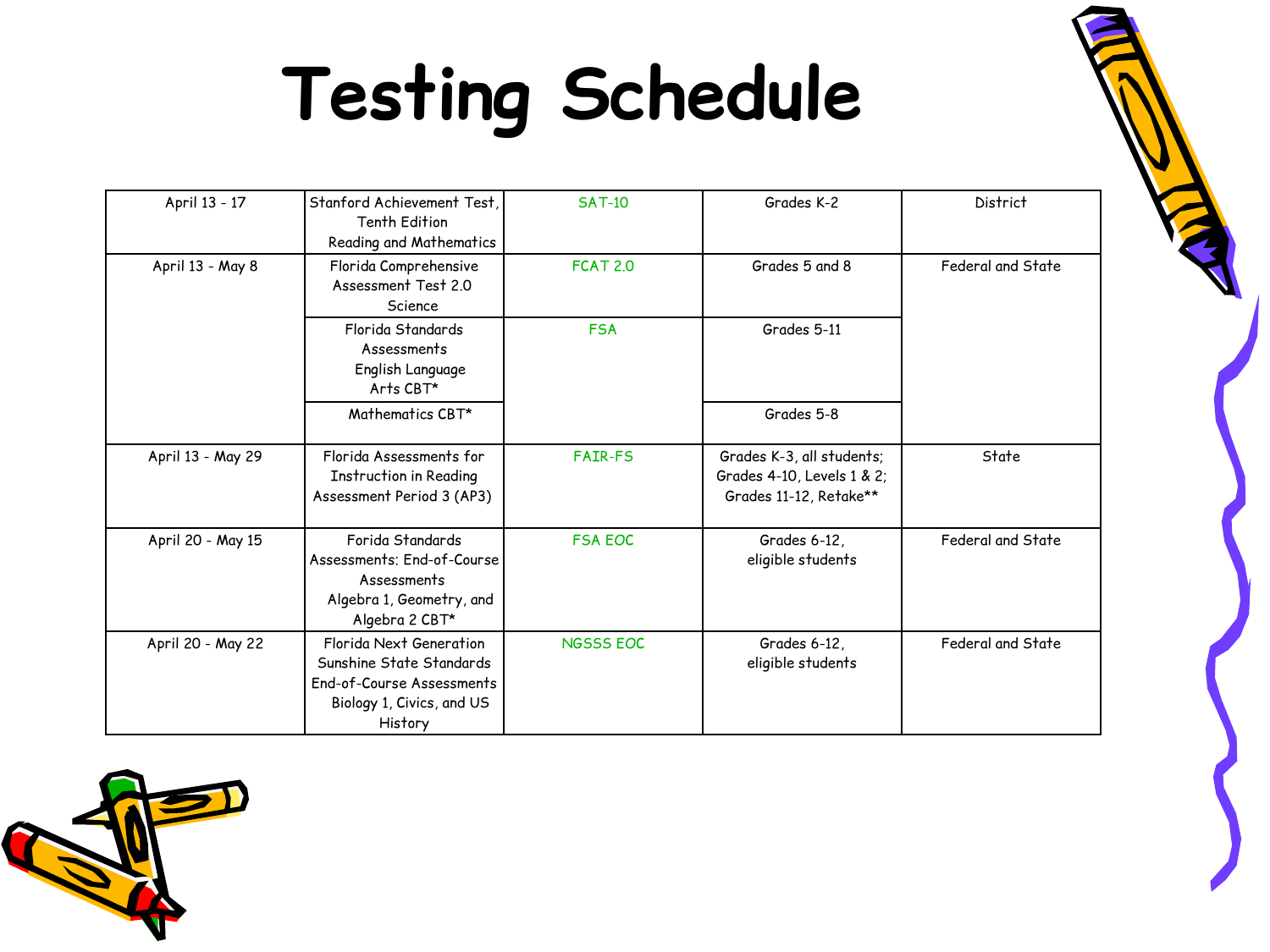

Testing Schedule
| April 13 - 17 | Stanford Achievement Test, Tenth Edition      Reading and Mathematics | SAT-10 | Grades K-2 | District |
| --- | --- | --- | --- | --- |
| April 13 - May 8 | Florida Comprehensive Assessment Test 2.0      Science | FCAT 2.0 | Grades 5 and 8 | Federal and State |
|  | Florida Standards Assessments    English Language Arts CBT\* | FSA | Grades 5-11 |  |
|  | Mathematics CBT\* |  | Grades 5-8 |  |
| April 13 - May 29 | Florida Assessments for Instruction in Reading Assessment Period 3 (AP3) | FAIR-FS | Grades K-3, all students; Grades 4-10, Levels 1 & 2; Grades 11-12, Retake\*\* | State |
| April 20 - May 15 | Forida Standards Assessments: End-of-Course Assessments     Algebra 1, Geometry, and Algebra 2 CBT\* | FSA EOC | Grades 6-12, eligible students | Federal and State |
| April 20 - May 22 | Florida Next Generation Sunshine State Standards End-of-Course Assessments    Biology 1, Civics, and US History | NGSSS EOC | Grades 6-12, eligible students | Federal and State |